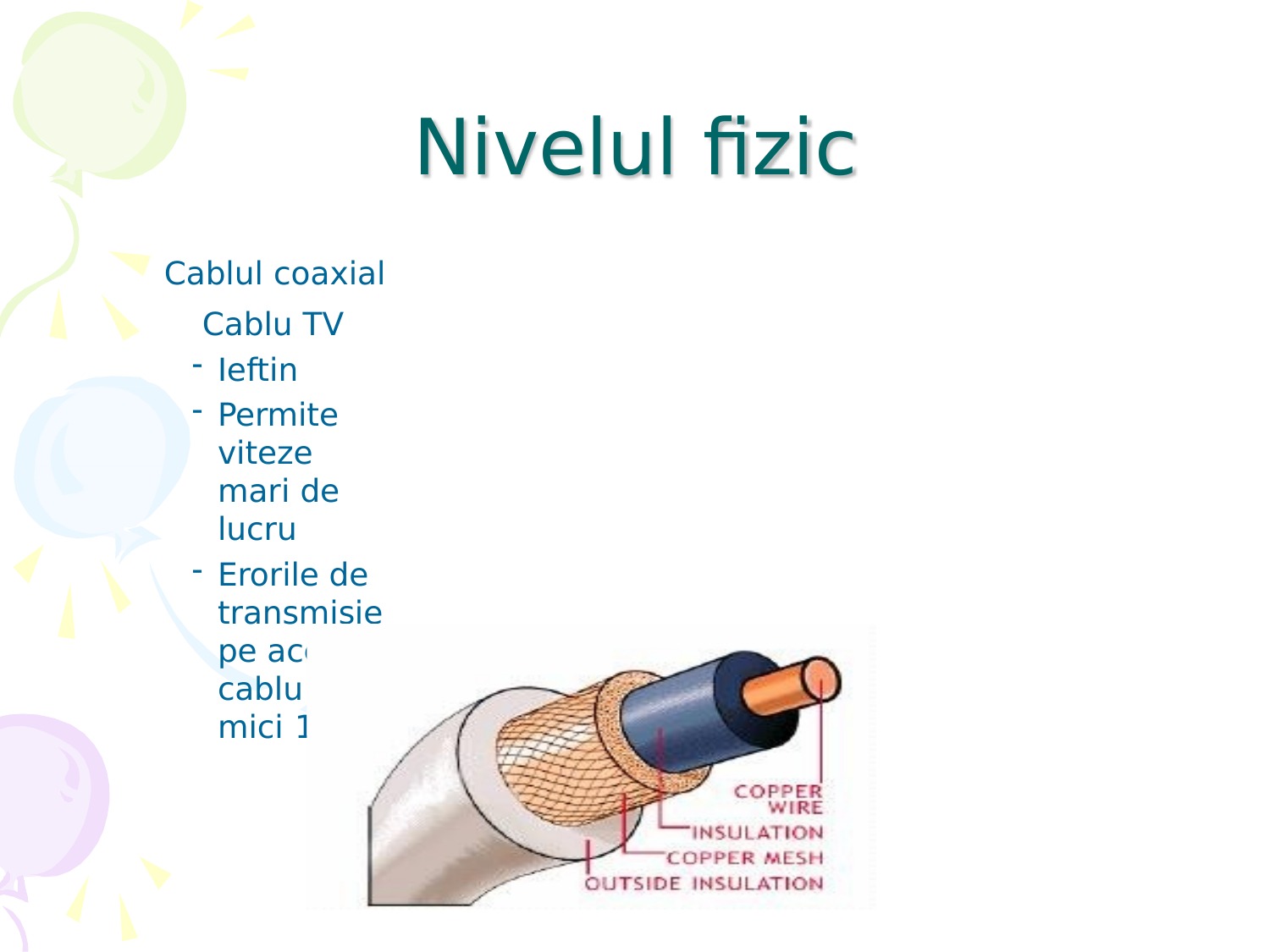

# Nivelul fizic

Cablul coaxial  Cablu TV
Ieftin
Permite viteze mari de lucru
Erorile de transmisie pe acest cablu sunt mici 10-9